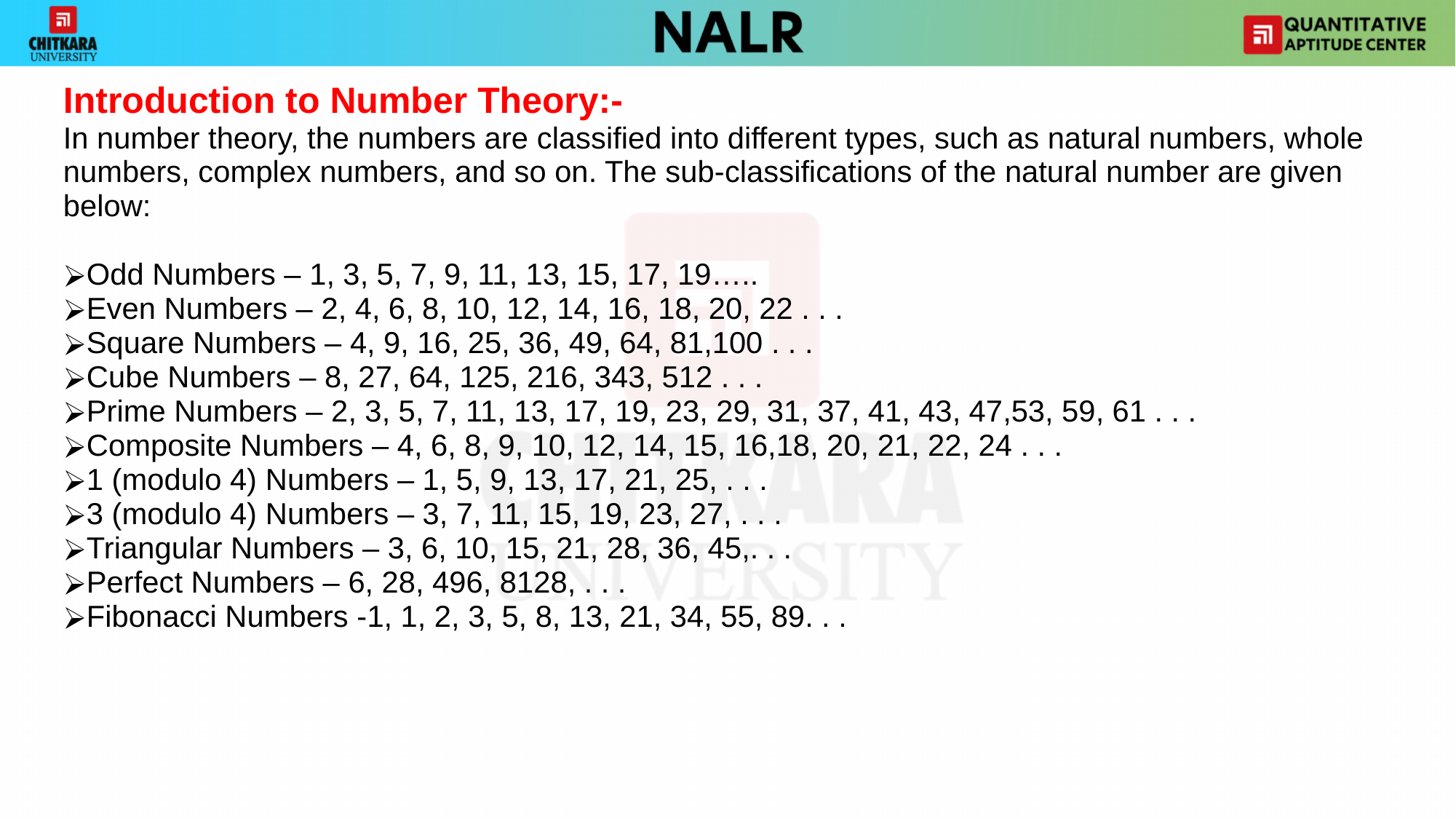

Introduction to Number Theory:-
In number theory, the numbers are classified into different types, such as natural numbers, whole numbers, complex numbers, and so on. The sub-classifications of the natural number are given below:

Odd Numbers – 1, 3, 5, 7, 9, 11, 13, 15, 17, 19…..
Even Numbers – 2, 4, 6, 8, 10, 12, 14, 16, 18, 20, 22 . . .
Square Numbers – 4, 9, 16, 25, 36, 49, 64, 81,100 . . .
Cube Numbers – 8, 27, 64, 125, 216, 343, 512 . . .
Prime Numbers – 2, 3, 5, 7, 11, 13, 17, 19, 23, 29, 31, 37, 41, 43, 47,53, 59, 61 . . .
Composite Numbers – 4, 6, 8, 9, 10, 12, 14, 15, 16,18, 20, 21, 22, 24 . . .
1 (modulo 4) Numbers – 1, 5, 9, 13, 17, 21, 25, . . .
3 (modulo 4) Numbers – 3, 7, 11, 15, 19, 23, 27, . . .
Triangular Numbers – 3, 6, 10, 15, 21, 28, 36, 45,. . .
Perfect Numbers – 6, 28, 496, 8128, . . .
Fibonacci Numbers -1, 1, 2, 3, 5, 8, 13, 21, 34, 55, 89. . .